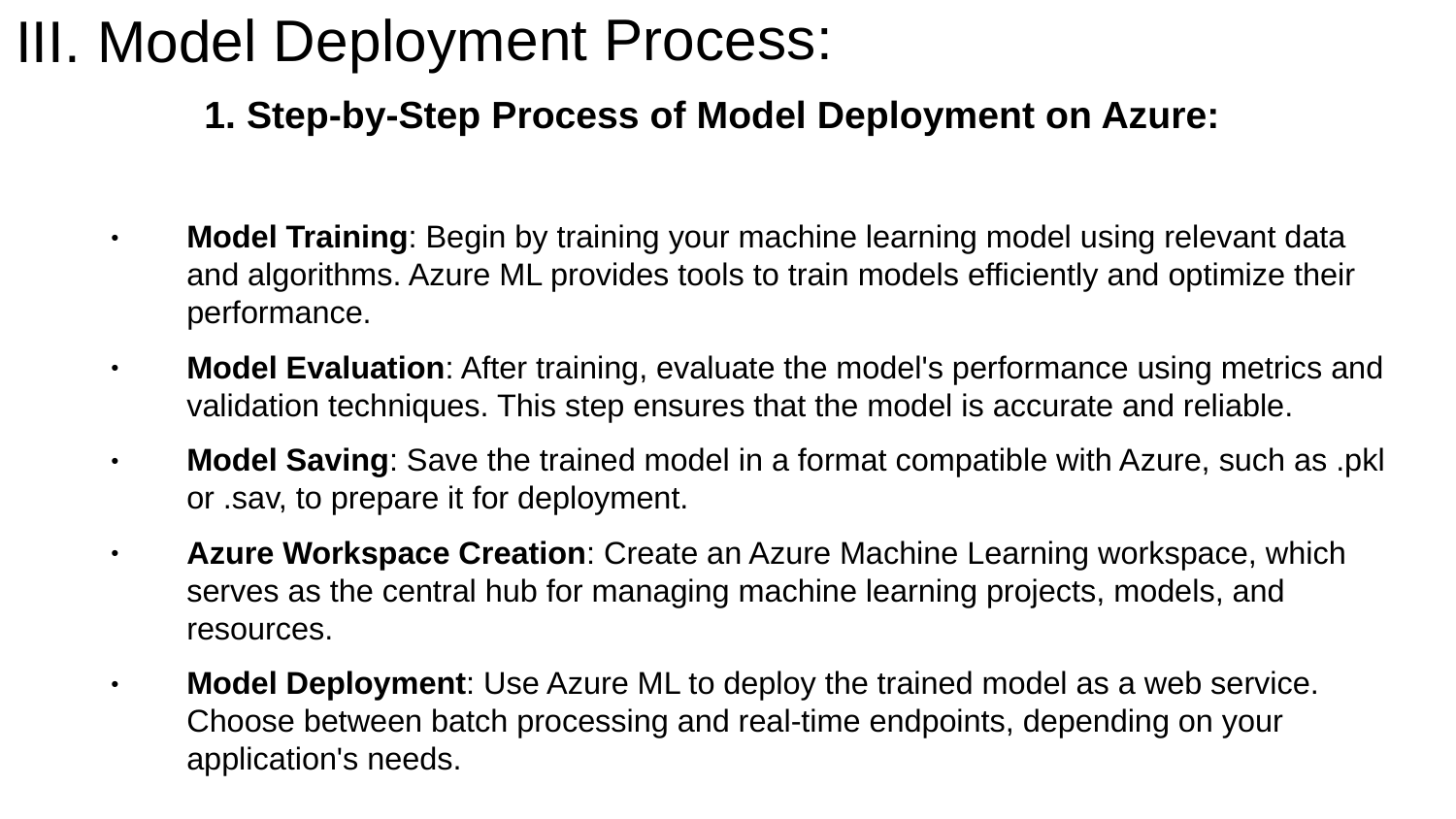

III. Model Deployment Process:
1. Step-by-Step Process of Model Deployment on Azure:

Model Training: Begin by training your machine learning model using relevant data and algorithms. Azure ML provides tools to train models efficiently and optimize their performance.
Model Evaluation: After training, evaluate the model's performance using metrics and validation techniques. This step ensures that the model is accurate and reliable.
Model Saving: Save the trained model in a format compatible with Azure, such as .pkl or .sav, to prepare it for deployment.
Azure Workspace Creation: Create an Azure Machine Learning workspace, which serves as the central hub for managing machine learning projects, models, and resources.
Model Deployment: Use Azure ML to deploy the trained model as a web service. Choose between batch processing and real-time endpoints, depending on your application's needs.